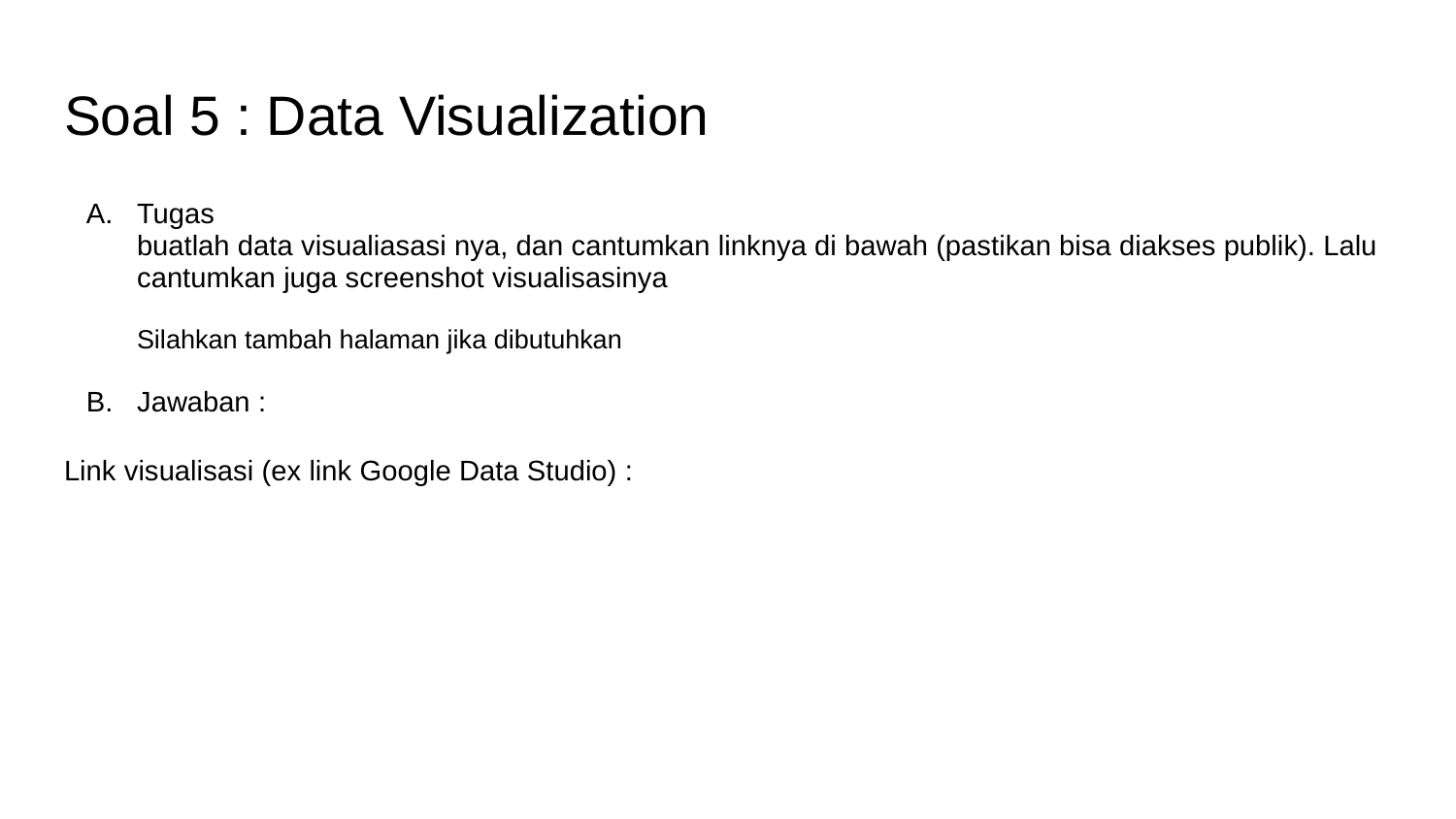

# Soal 5 : Data Visualization
Tugas
buatlah data visualiasasi nya, dan cantumkan linknya di bawah (pastikan bisa diakses publik). Lalu cantumkan juga screenshot visualisasinya
Silahkan tambah halaman jika dibutuhkan

Jawaban :

Link visualisasi (ex link Google Data Studio) :